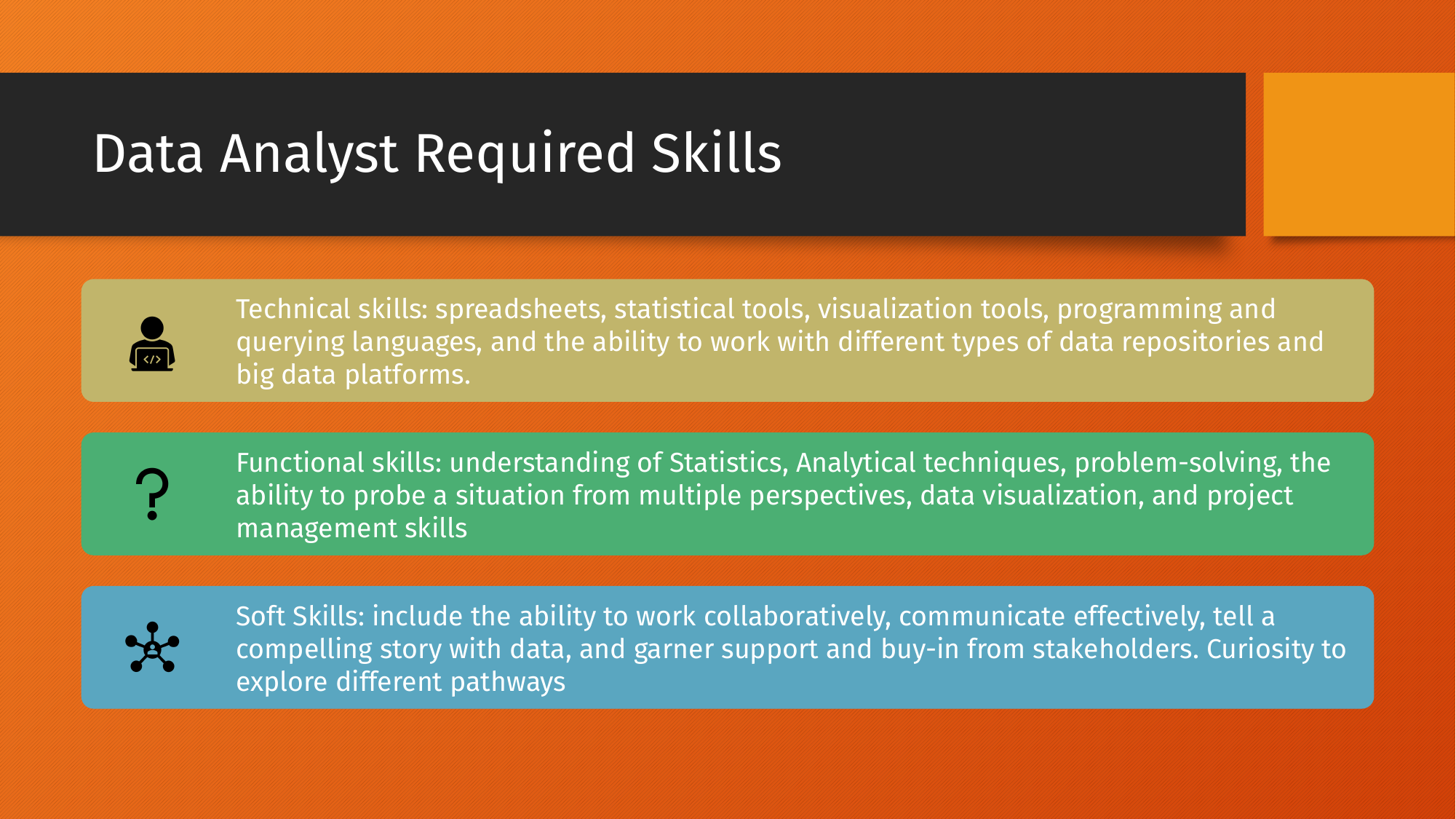

# Data Analyst Required Skills

Technical skills: spreadsheets, statistical tools, visualization tools, programming and querying languages, and the ability to work with different types of data repositories and big data platforms.

Functional skills: understanding of Statistics, Analytical techniques, problem-solving, the ability to probe a situation from multiple perspectives, data visualization, and project management skills

Soft Skills: include the ability to work collaboratively, communicate effectively, tell a compelling story with data, and garner support and buy-in from stakeholders. Curiosity to explore different pathways